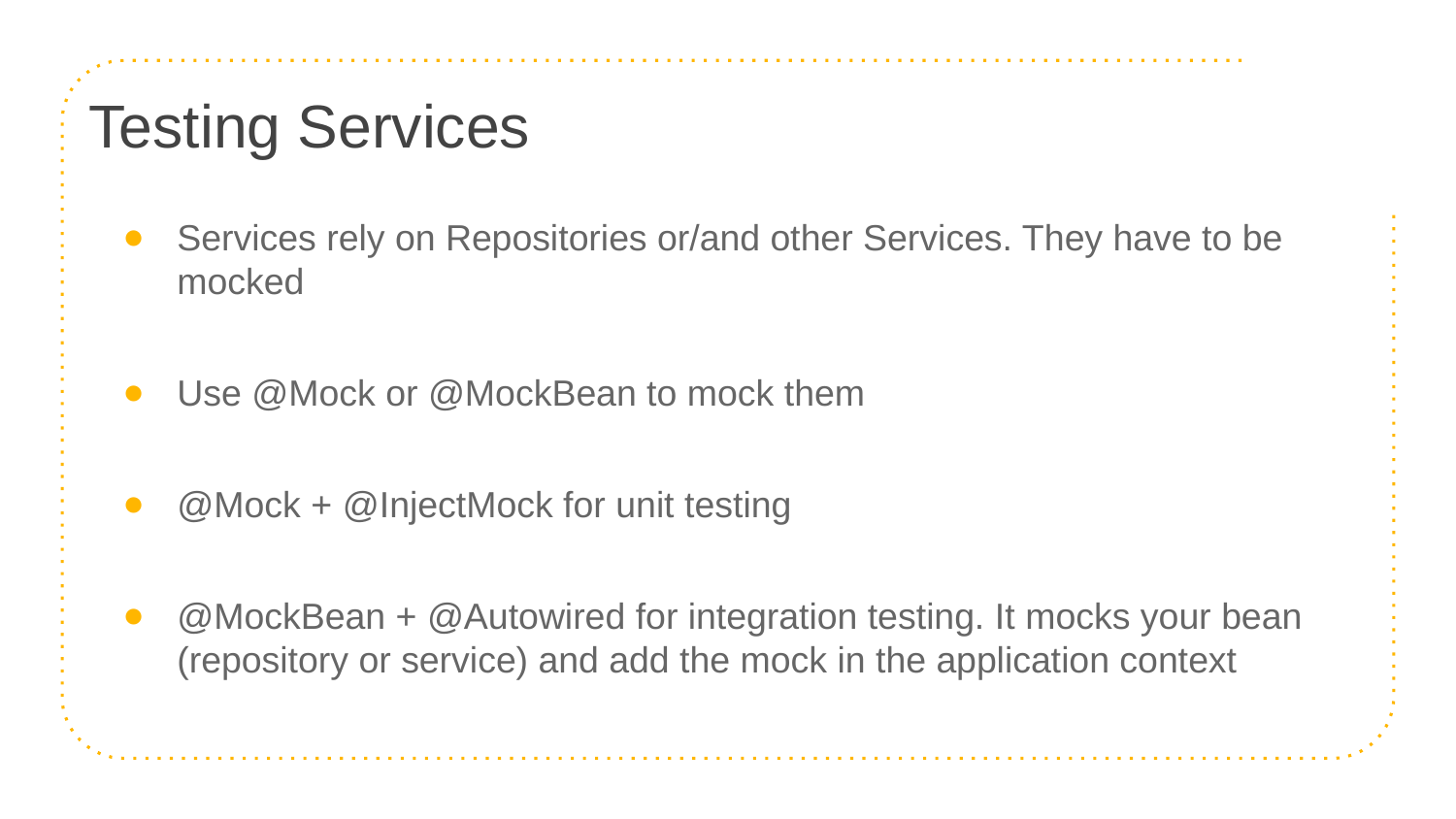

# Testing Services
Services rely on Repositories or/and other Services. They have to be mocked

Use @Mock or @MockBean to mock them

@Mock + @InjectMock for unit testing

@MockBean + @Autowired for integration testing. It mocks your bean (repository or service) and add the mock in the application context